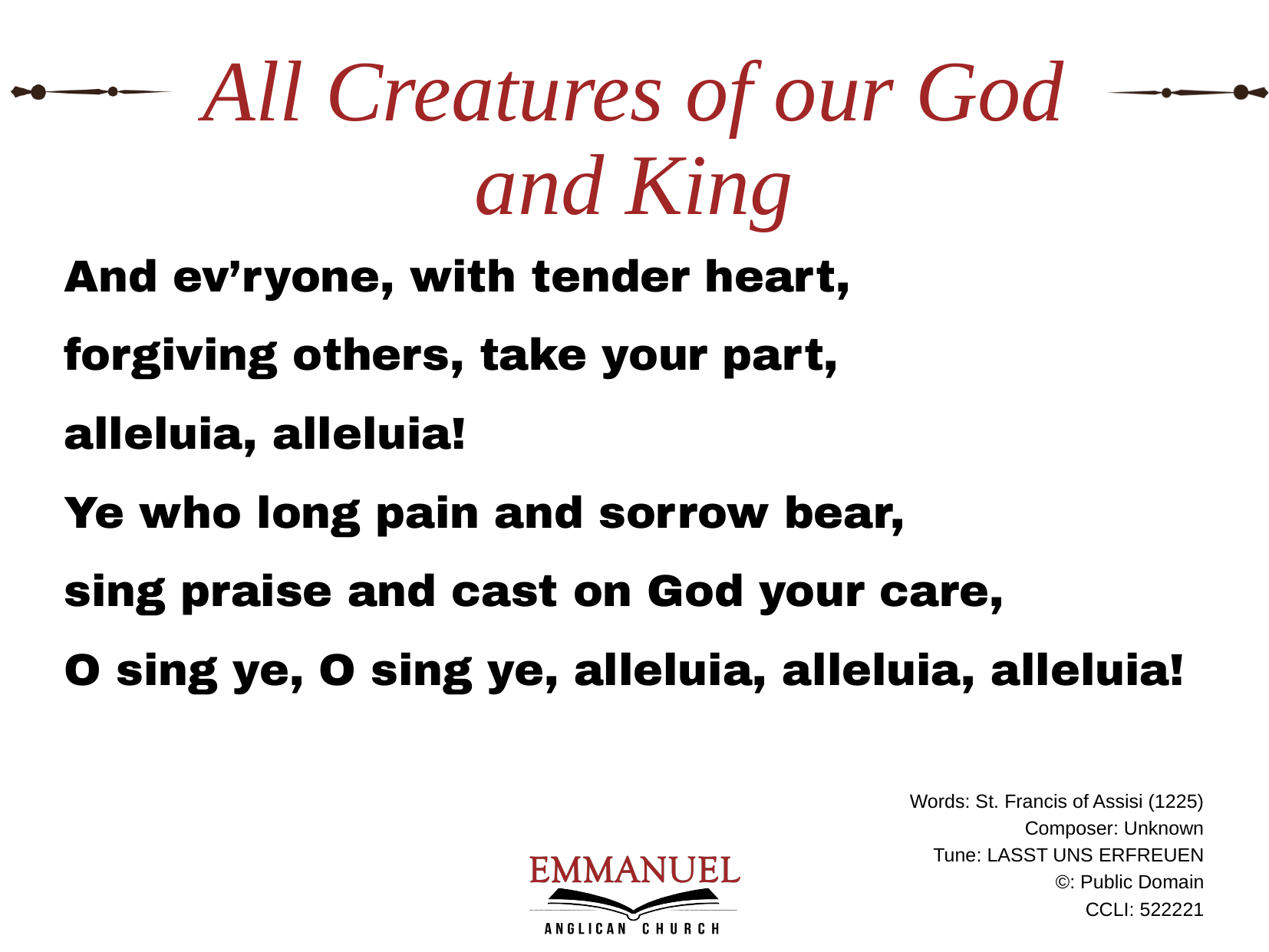

# All Creatures of our God and King
And ev’ryone, with tender heart,
forgiving others, take your part,
alleluia, alleluia!
Ye who long pain and sorrow bear,
sing praise and cast on God your care,
O sing ye, O sing ye, alleluia, alleluia, alleluia!
Words: St. Francis of Assisi (1225)
Composer: Unknown
Tune: LASST UNS ERFREUEN
©: Public Domain
CCLI: 522221